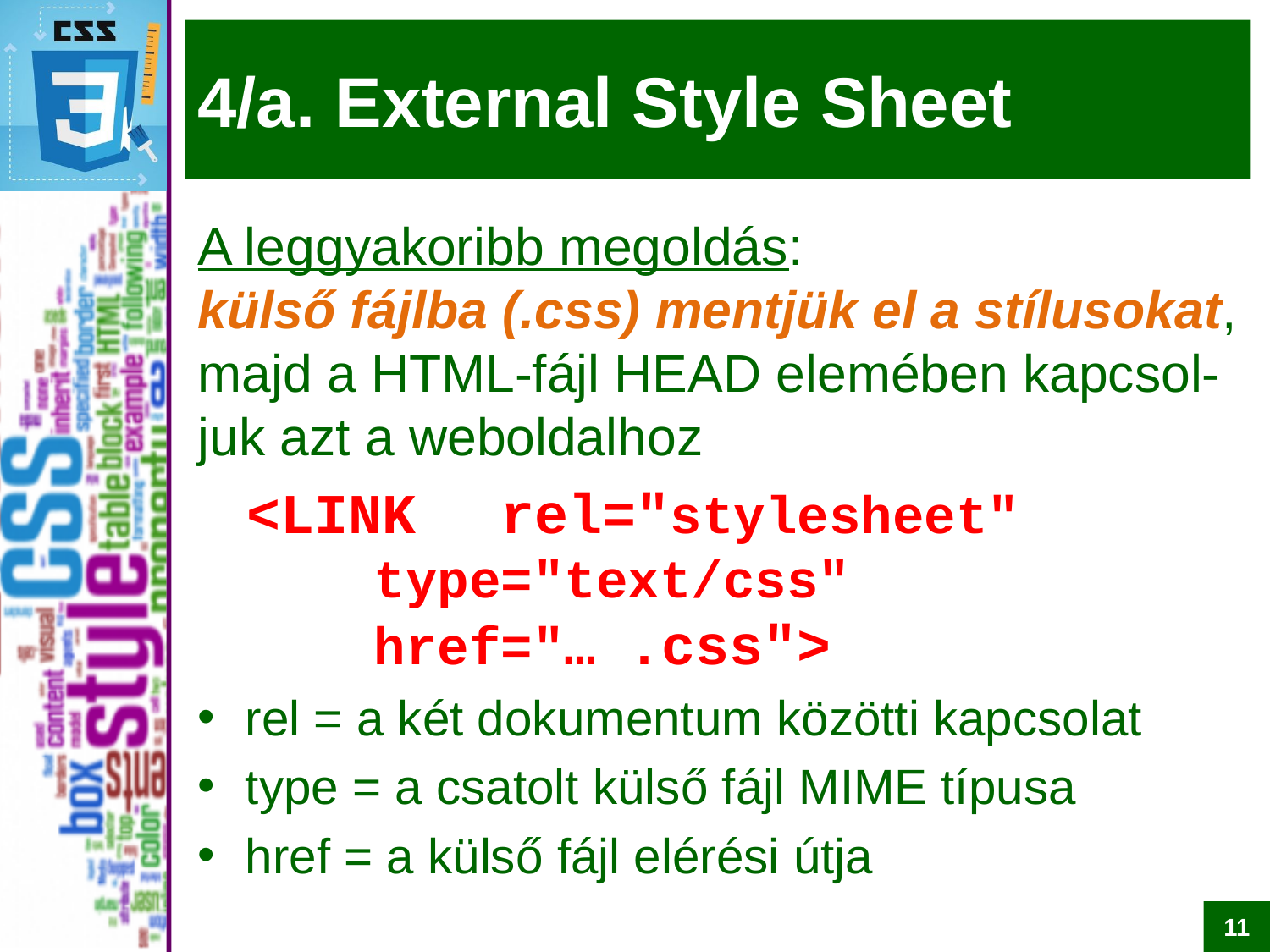

# 4/a. External Style Sheet
A leggyakoribb megoldás:
külső fájlba (.css) mentjük el a stílusokat, majd a HTML-fájl HEAD elemében kapcsol-juk azt a weboldalhoz
<LINK	rel="stylesheet"
	type="text/css"
	href="… .css">
rel = a két dokumentum közötti kapcsolat
type = a csatolt külső fájl MIME típusa
href = a külső fájl elérési útja
11